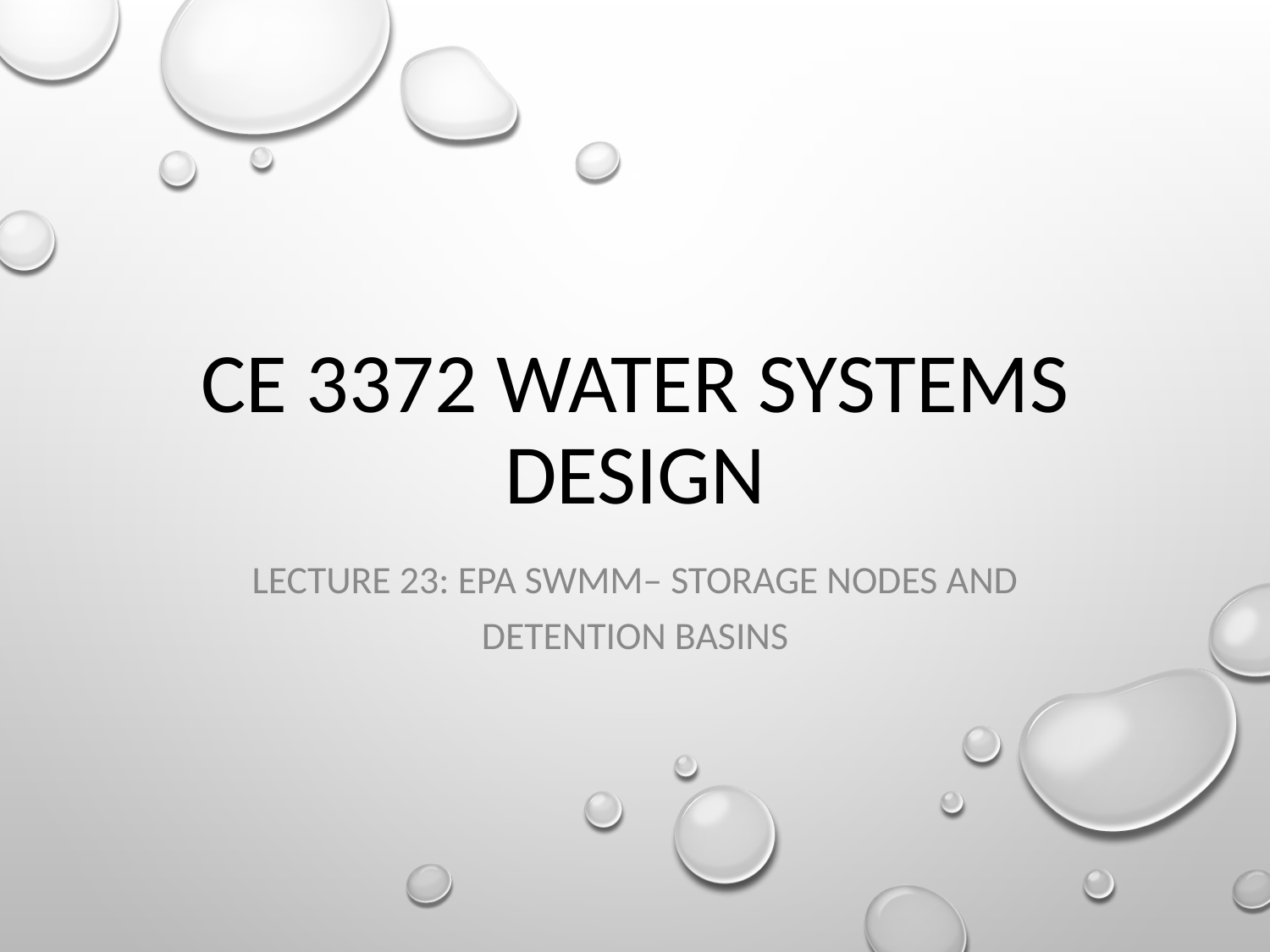

# CE 3372 Water Systems Design
Lecture 23: EPA SWMM– Storage Nodes and Detention Basins